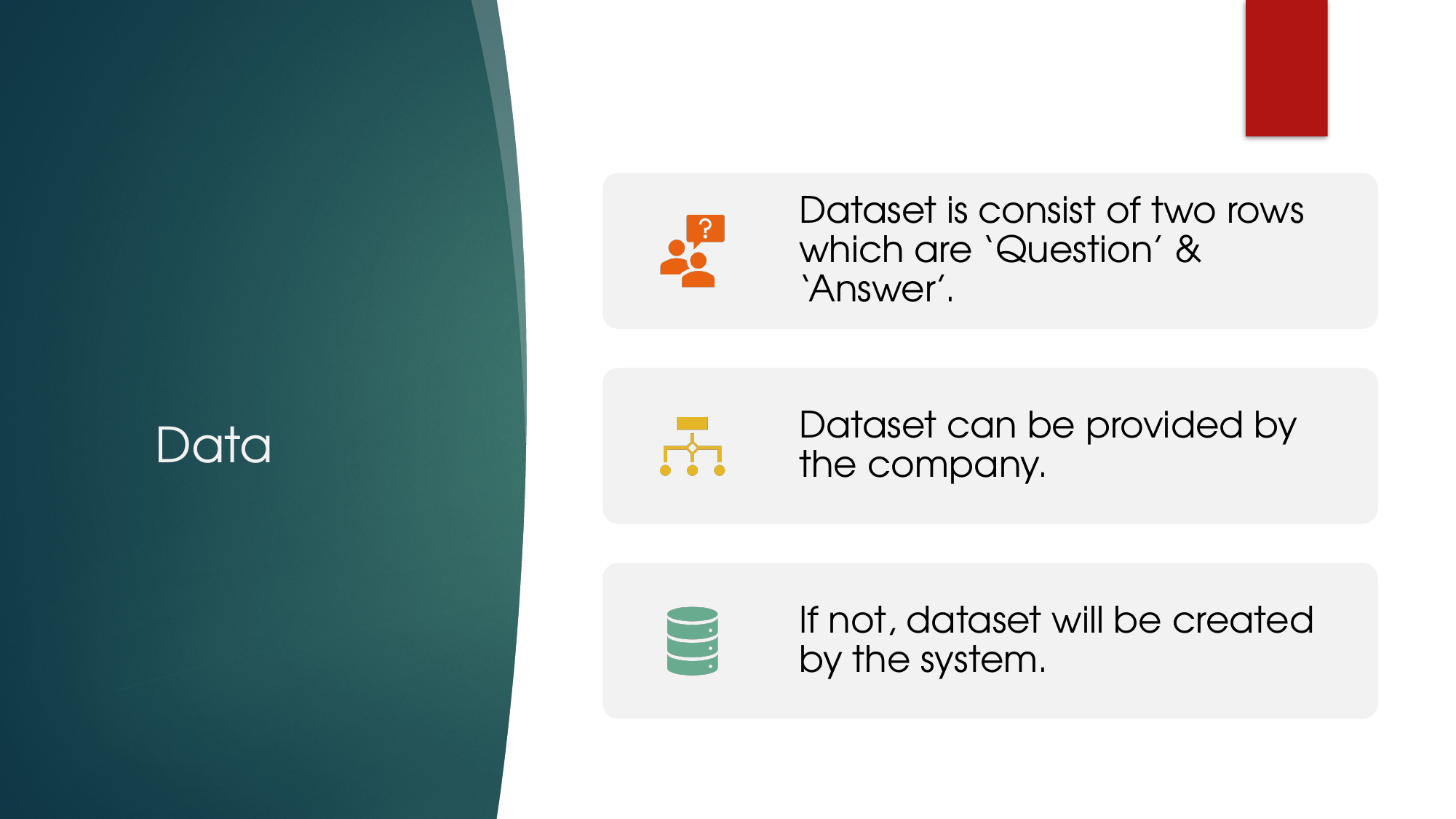

# Data
Dataset is consist of two rows which are ‘Question’ & ‘Answer’.
Dataset can be provided by the company.
If not, dataset will be created by the system.